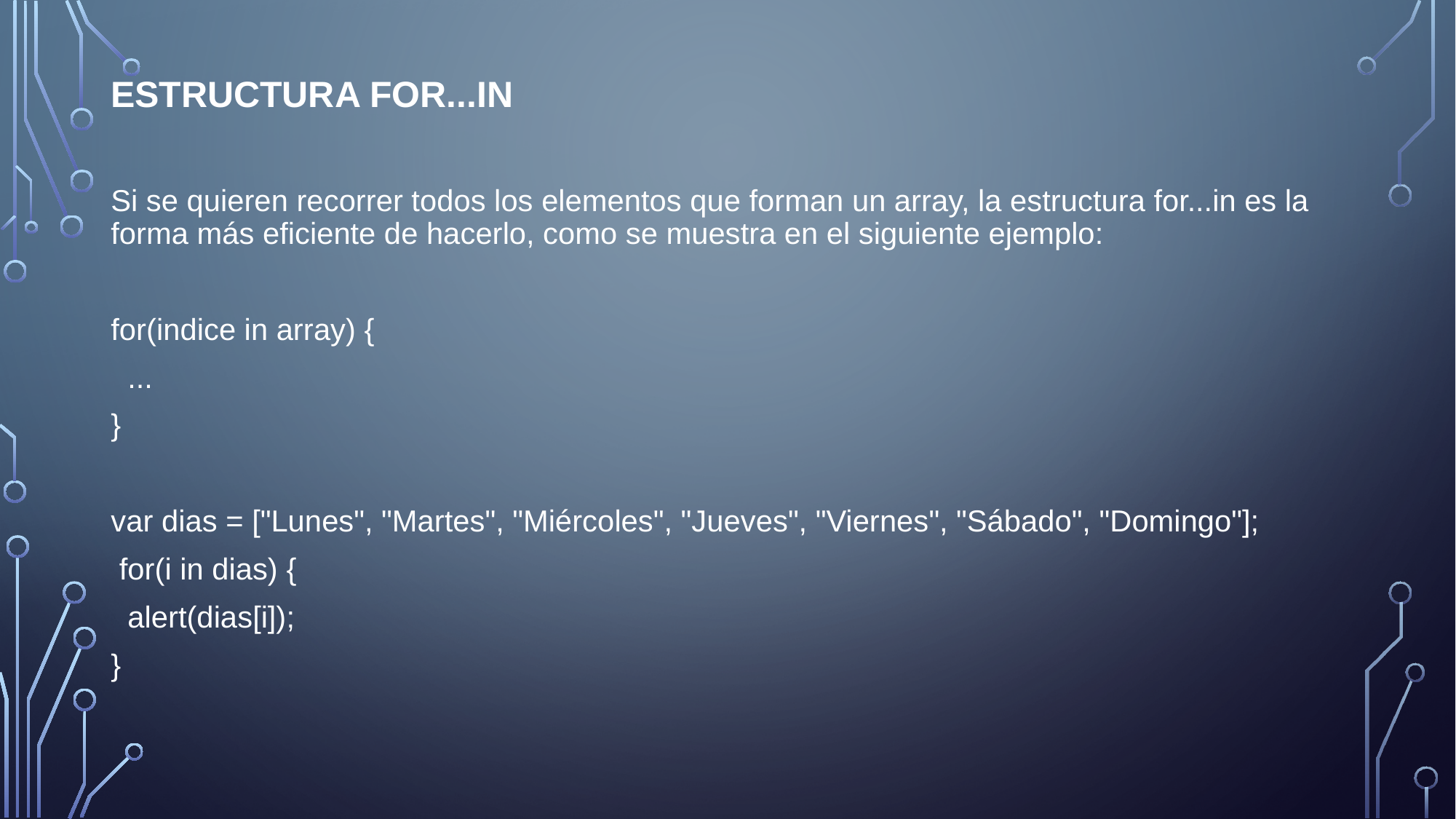

ESTRUCTURA FOR...IN

Si se quieren recorrer todos los elementos que forman un array, la estructura for...in es la forma más eficiente de hacerlo, como se muestra en el siguiente ejemplo:

for(indice in array) {
  ...
}

var dias = ["Lunes", "Martes", "Miércoles", "Jueves", "Viernes", "Sábado", "Domingo"];
 for(i in dias) {
  alert(dias[i]);
}